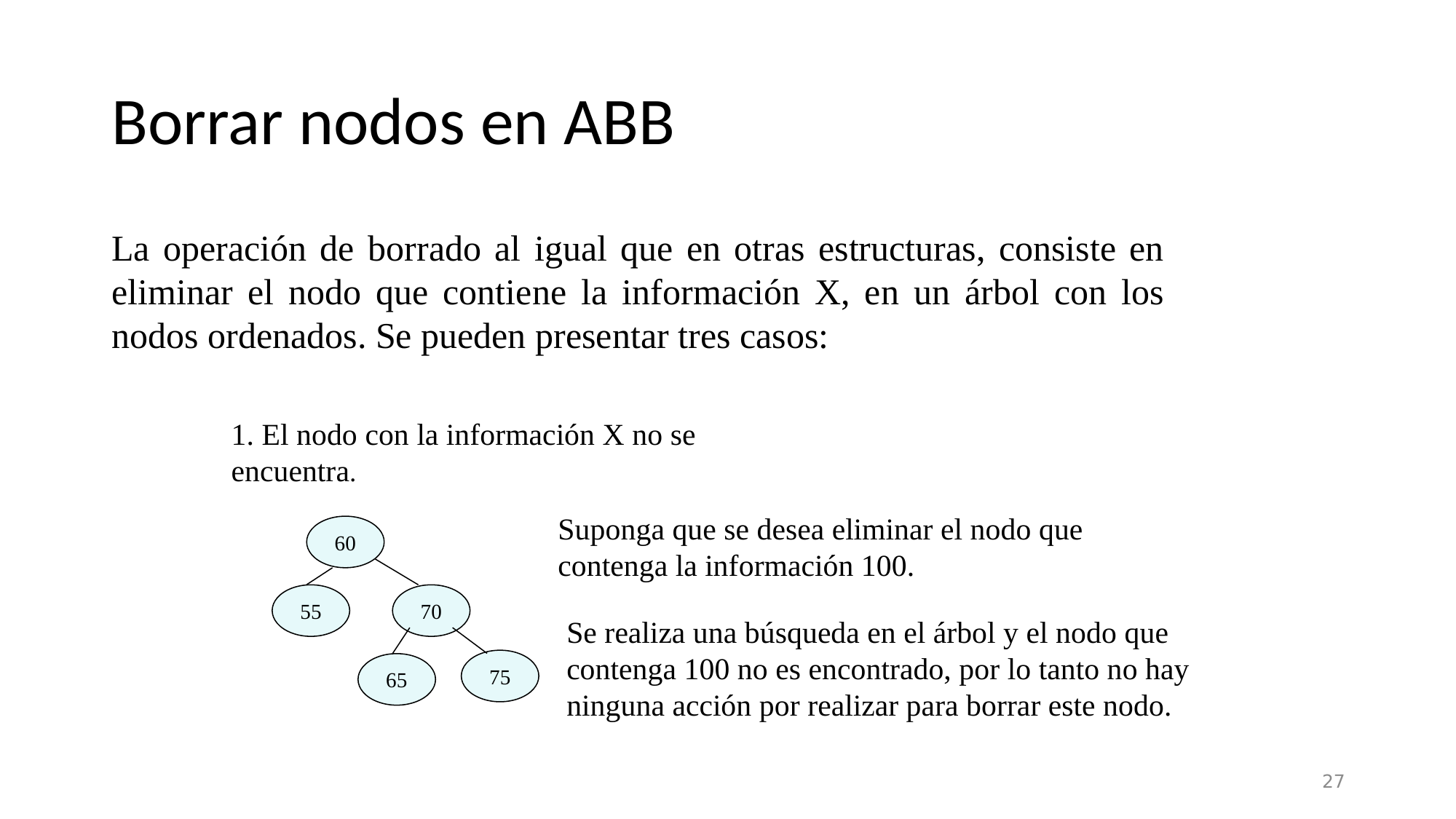

# Borrar nodos en ABB
La operación de borrado al igual que en otras estructuras, consiste en eliminar el nodo que contiene la información X, en un árbol con los nodos ordenados. Se pueden presentar tres casos:
1. El nodo con la información X no se encuentra.
Suponga que se desea eliminar el nodo que contenga la información 100.
60

55
70
Se realiza una búsqueda en el árbol y el nodo que contenga 100 no es encontrado, por lo tanto no hay ninguna acción por realizar para borrar este nodo.

75
65
27